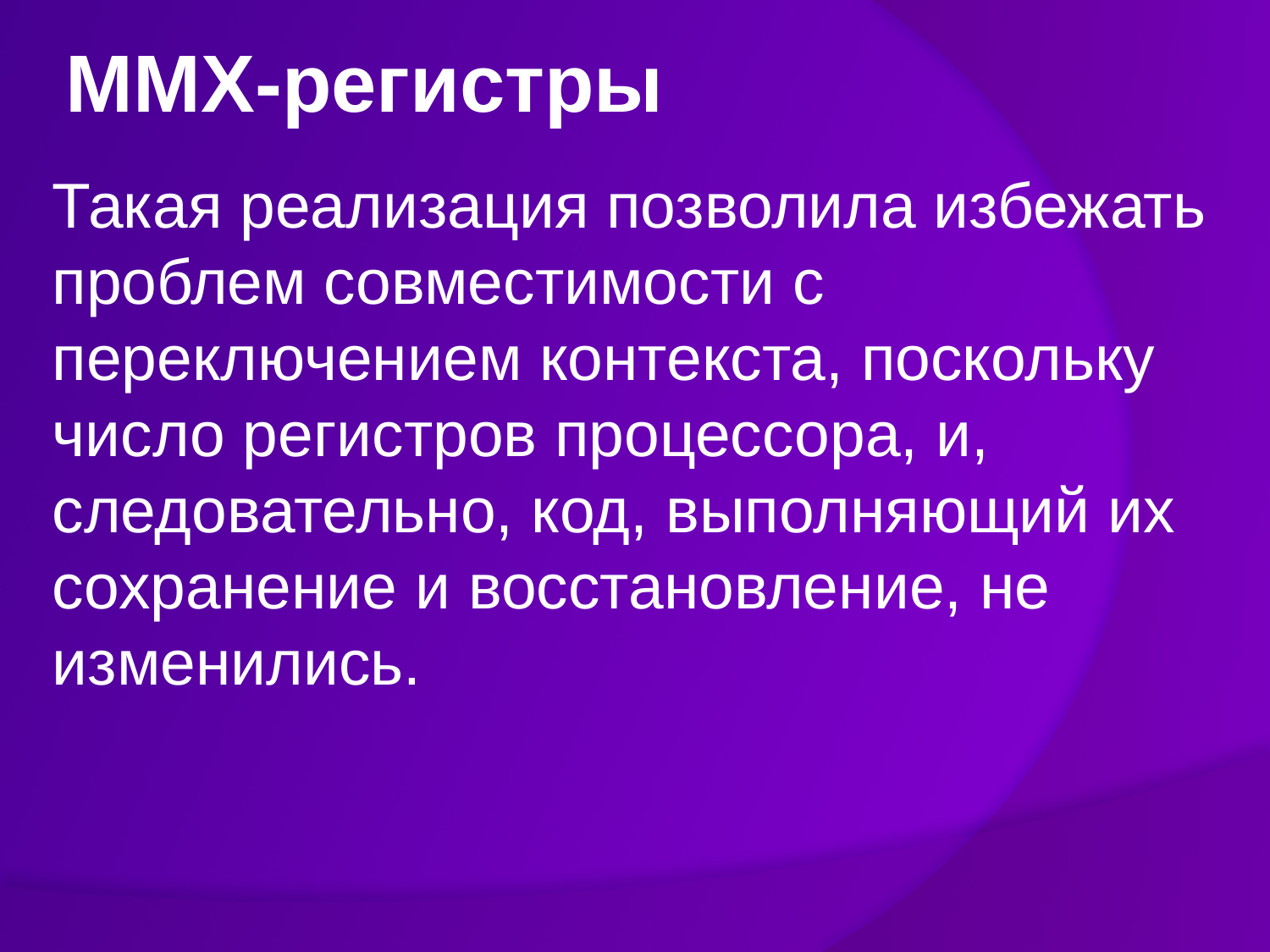

# MMX-регистры
Такая реализация позволила избежать проблем совместимости с переключением контекста, поскольку число регистров процессора, и, следовательно, код, выполняющий их сохранение и восстановление, не изменились.